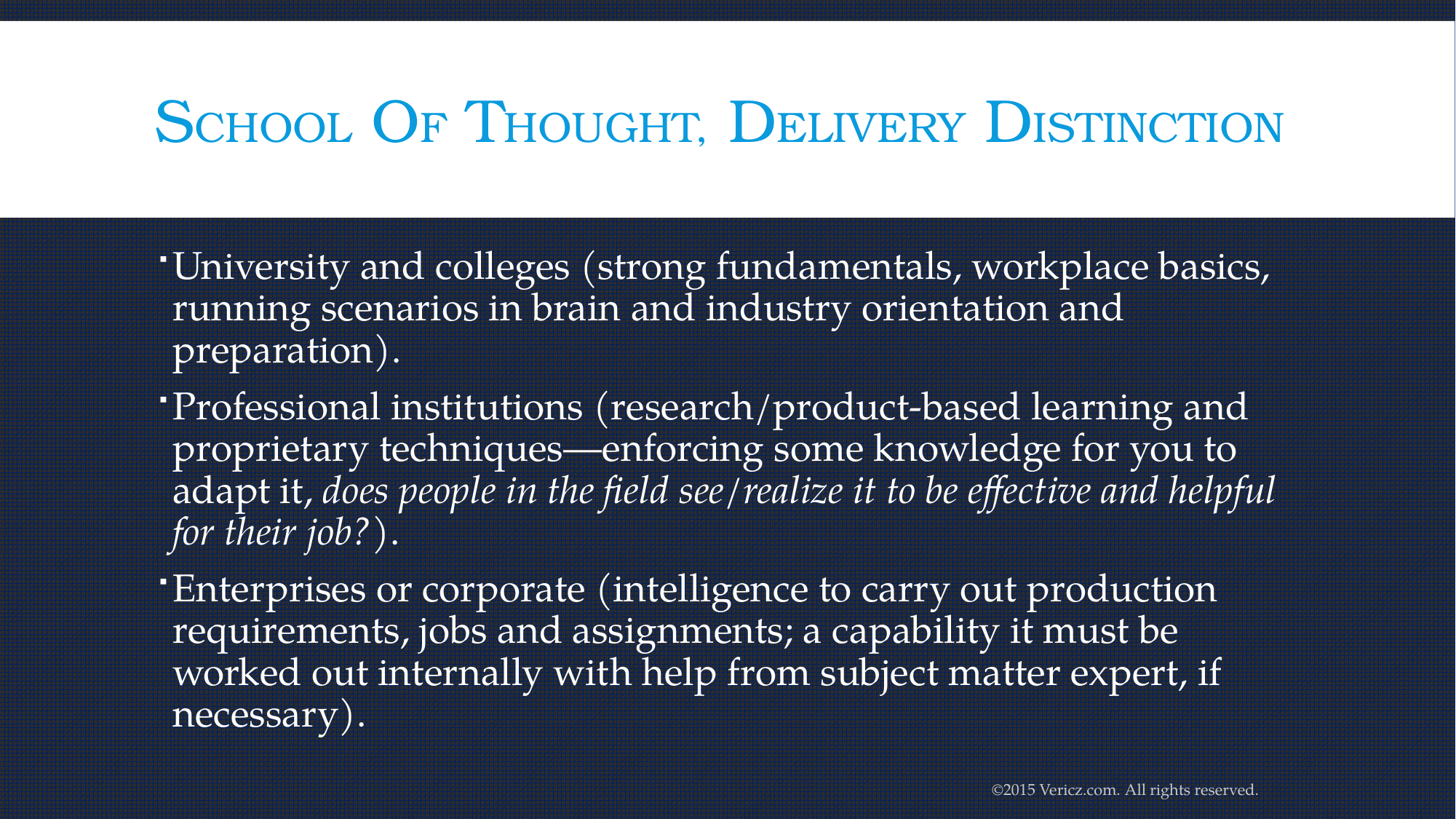

# School of thought, DELIVERY DISTINCTION
University and colleges (strong fundamentals, workplace basics, running scenarios in brain and industry orientation and preparation).
Professional institutions (research/product-based learning and proprietary techniques—enforcing some knowledge for you to adapt it, does people in the field see/realize it to be effective and helpful for their job?).
Enterprises or corporate (intelligence to carry out production requirements, jobs and assignments; a capability it must be worked out internally with help from subject matter expert, if necessary).

©2015 Vericz.com. All rights reserved.